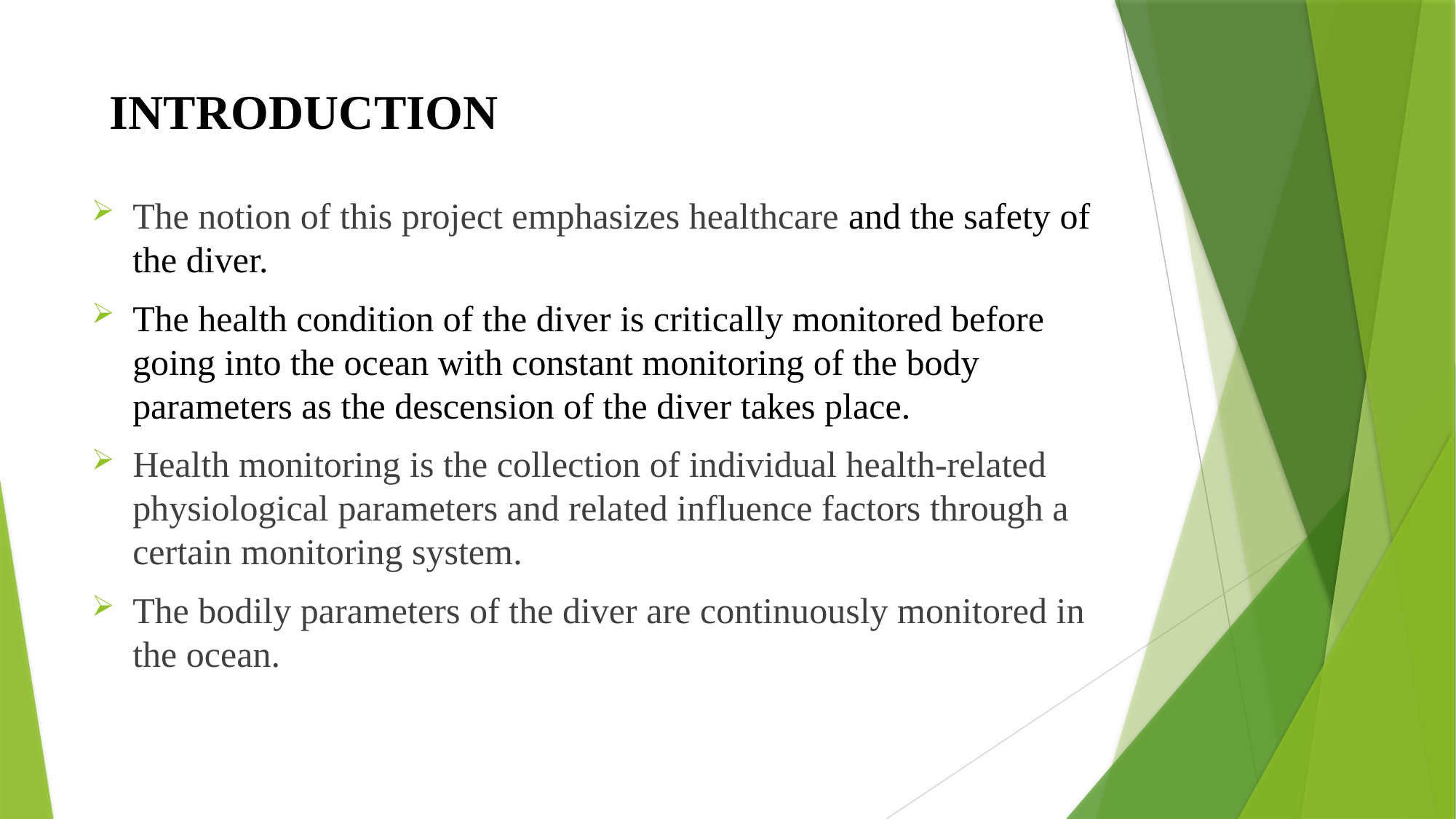

# INTRODUCTION
The notion of this project emphasizes healthcare and the safety of the diver.
The health condition of the diver is critically monitored before going into the ocean with constant monitoring of the body parameters as the descension of the diver takes place.
Health monitoring is the collection of individual health-related physiological parameters and related influence factors through a certain monitoring system.
The bodily parameters of the diver are continuously monitored in the ocean.